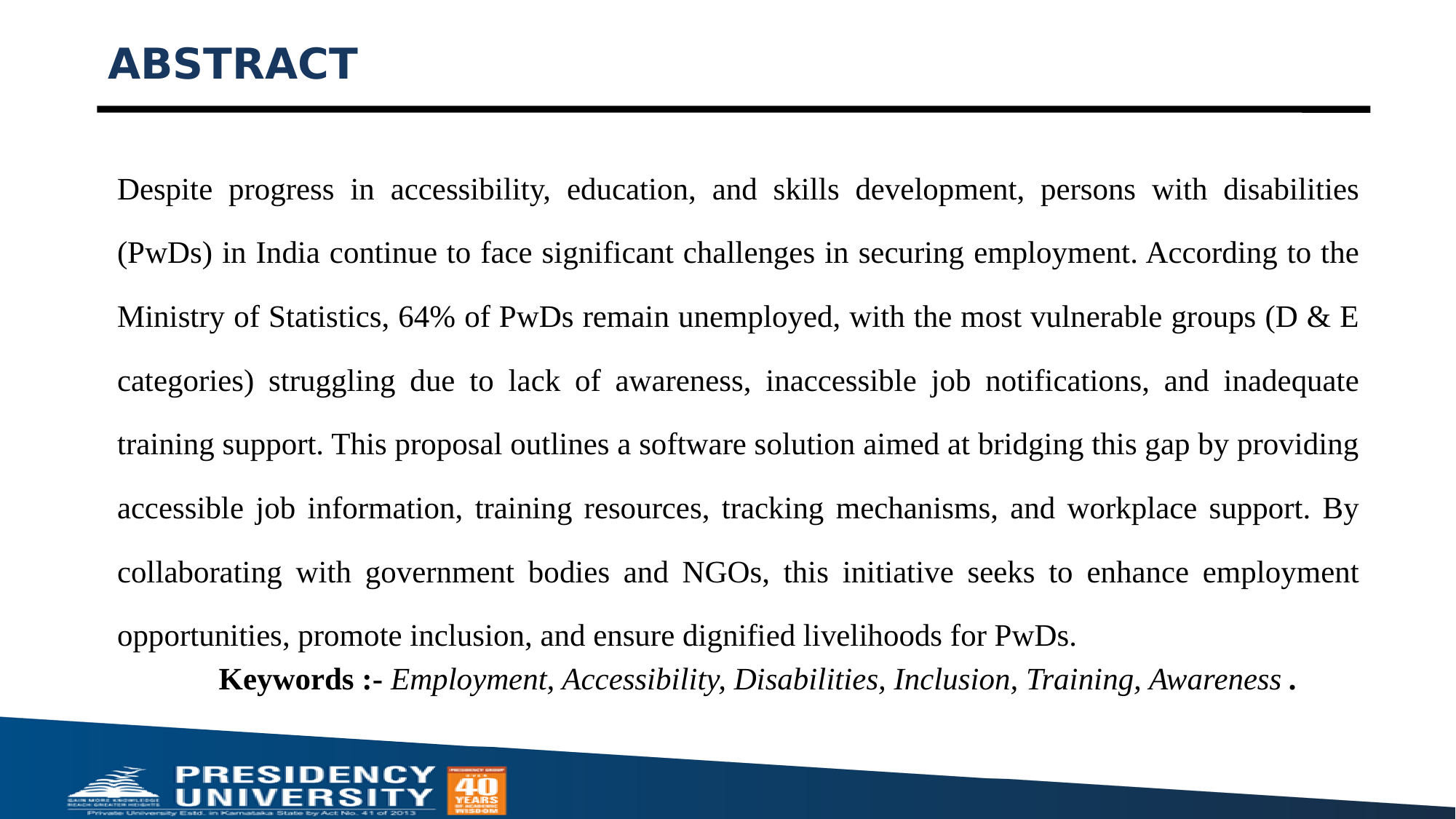

# ABSTRACT
Despite progress in accessibility, education, and skills development, persons with disabilities (PwDs) in India continue to face significant challenges in securing employment. According to the Ministry of Statistics, 64% of PwDs remain unemployed, with the most vulnerable groups (D & E categories) struggling due to lack of awareness, inaccessible job notifications, and inadequate training support. This proposal outlines a software solution aimed at bridging this gap by providing accessible job information, training resources, tracking mechanisms, and workplace support. By collaborating with government bodies and NGOs, this initiative seeks to enhance employment opportunities, promote inclusion, and ensure dignified livelihoods for PwDs.
             Keywords :- Employment, Accessibility, Disabilities, Inclusion, Training, Awareness .